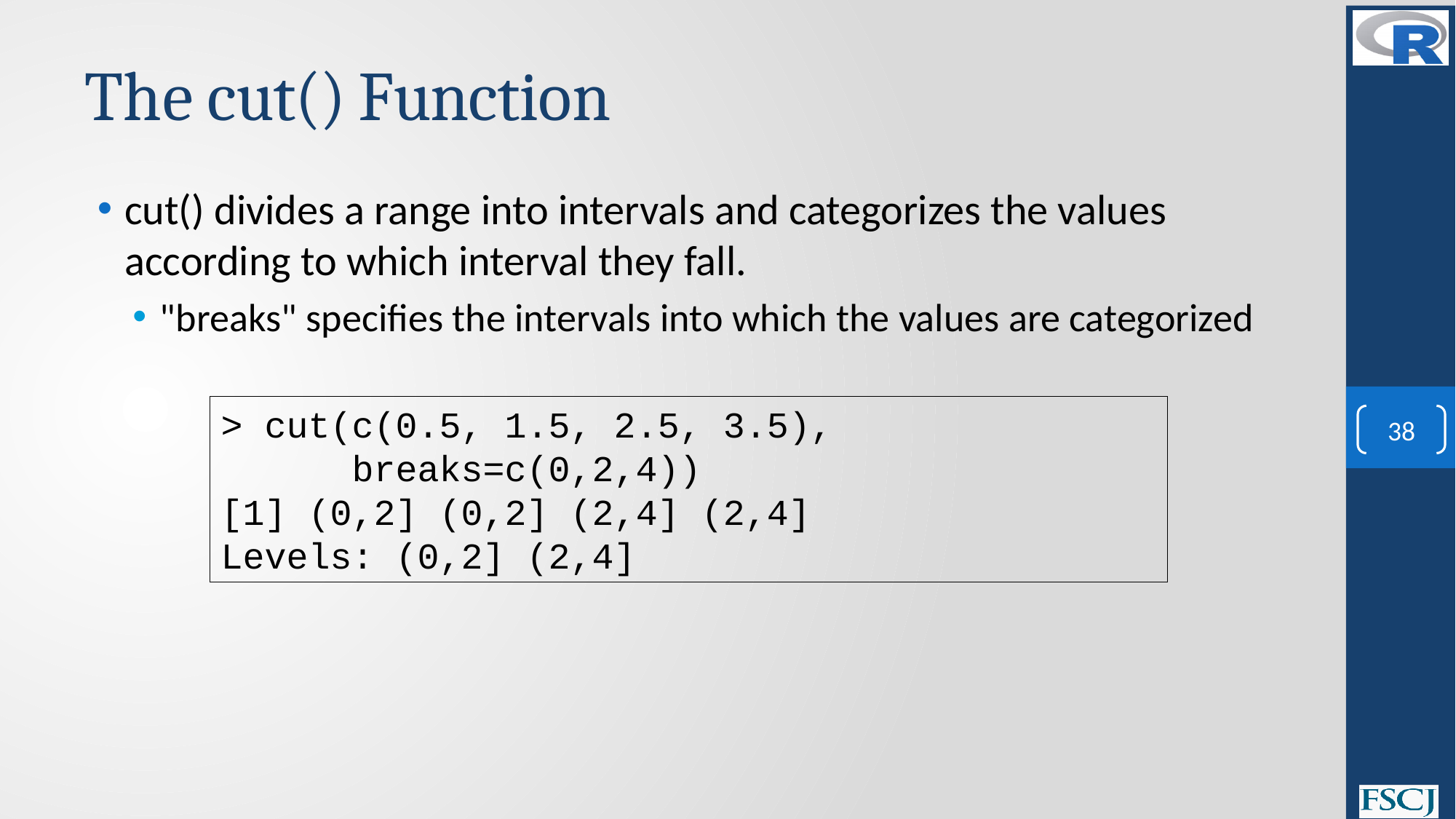

# The cut() Function
cut() divides a range into intervals and categorizes the values according to which interval they fall.
"breaks" specifies the intervals into which the values are categorized
> cut(c(0.5, 1.5, 2.5, 3.5),
      breaks=c(0,2,4))
[1] (0,2] (0,2] (2,4] (2,4]
Levels: (0,2] (2,4]
38